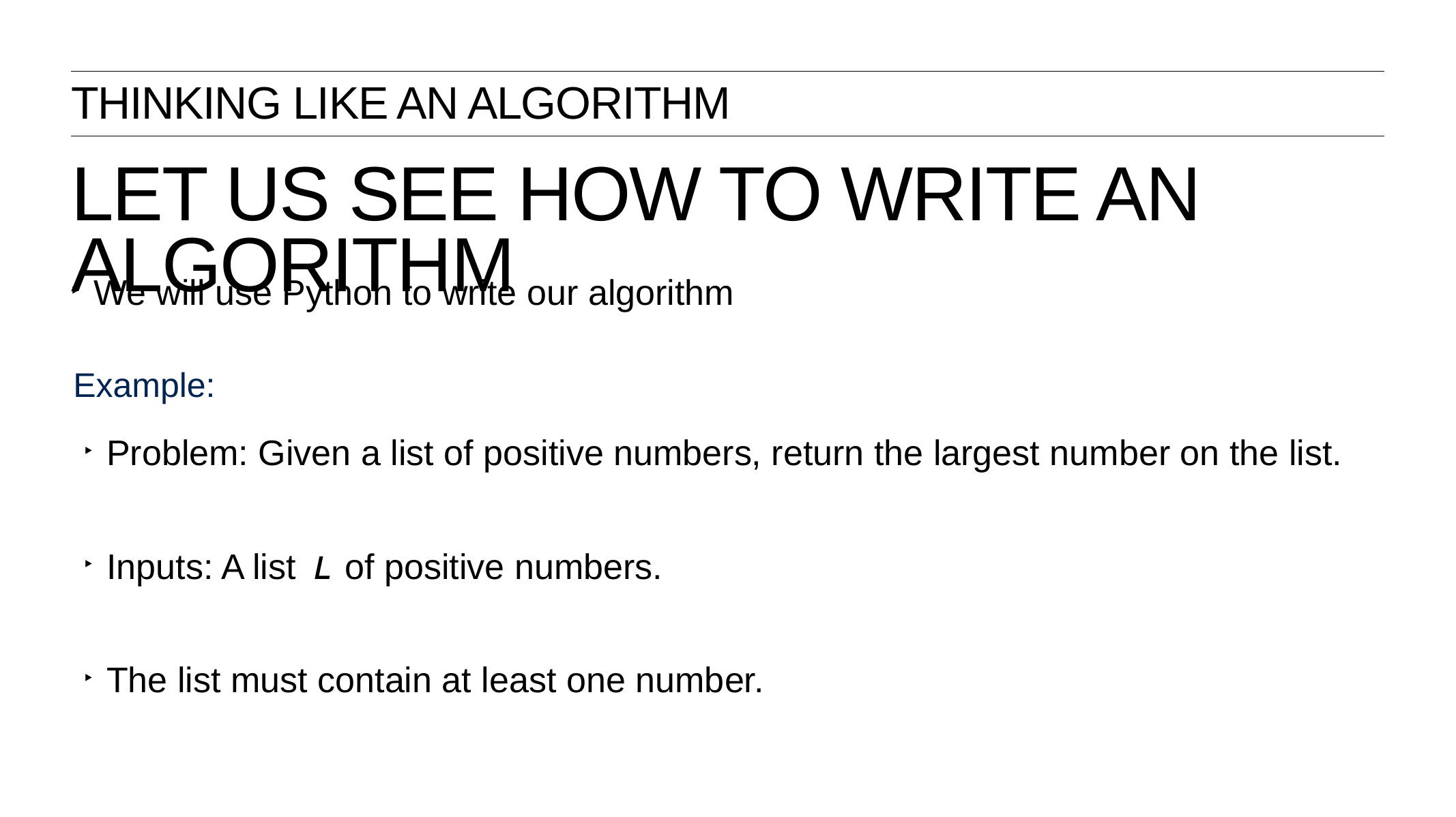

Thinking like an algorithm
# Let us see how to write an algorithm
We will use Python to write our algorithm
Example:
Problem: Given a list of positive numbers, return the largest number on the list.

Inputs: A list L of positive numbers.

The list must contain at least one number.